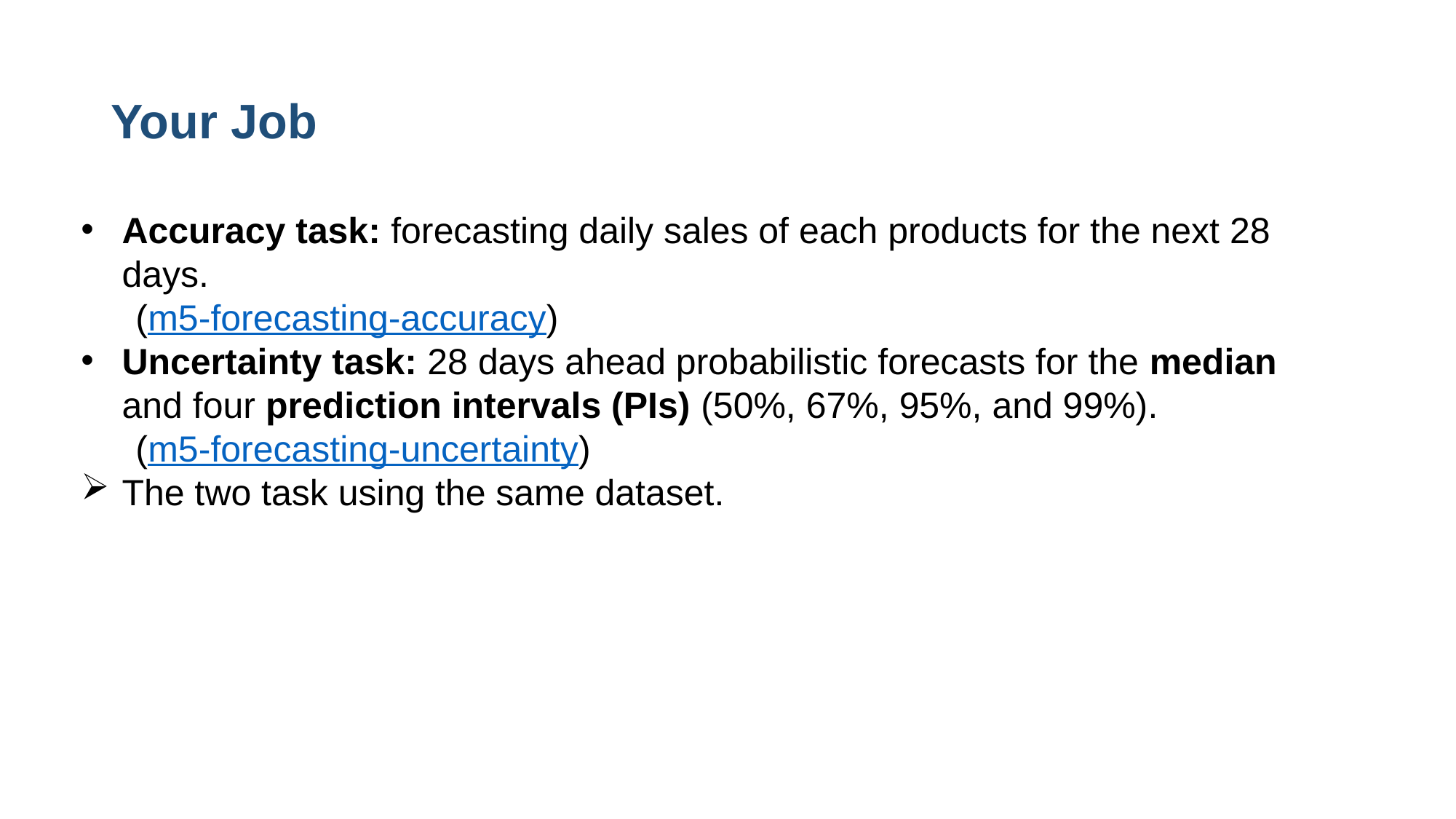

# Your Job

Accuracy task: forecasting daily sales of each products for the next 28 days.
(m5-forecasting-accuracy)
Uncertainty task: 28 days ahead probabilistic forecasts for the median and four prediction intervals (PIs) (50%, 67%, 95%, and 99%).
(m5-forecasting-uncertainty)
The two task using the same dataset.